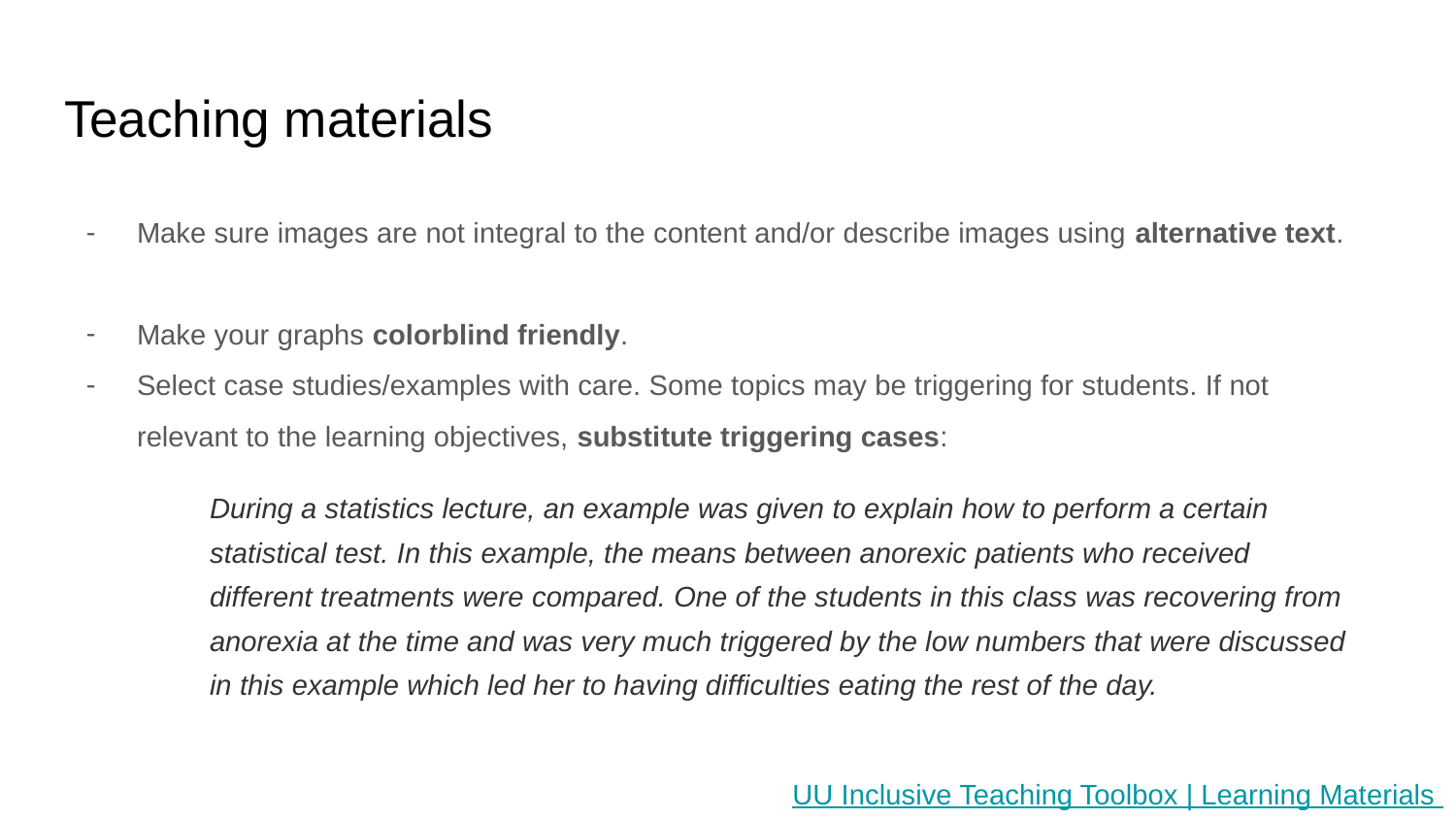

# Teaching materials
Make sure images are not integral to the content and/or describe images using alternative text.
Make your graphs colorblind friendly.
Select case studies/examples with care. Some topics may be triggering for students. If not relevant to the learning objectives, substitute triggering cases:
During a statistics lecture, an example was given to explain how to perform a certain statistical test. In this example, the means between anorexic patients who received different treatments were compared. One of the students in this class was recovering from anorexia at the time and was very much triggered by the low numbers that were discussed in this example which led her to having difficulties eating the rest of the day.

UU Inclusive Teaching Toolbox | Learning Materials